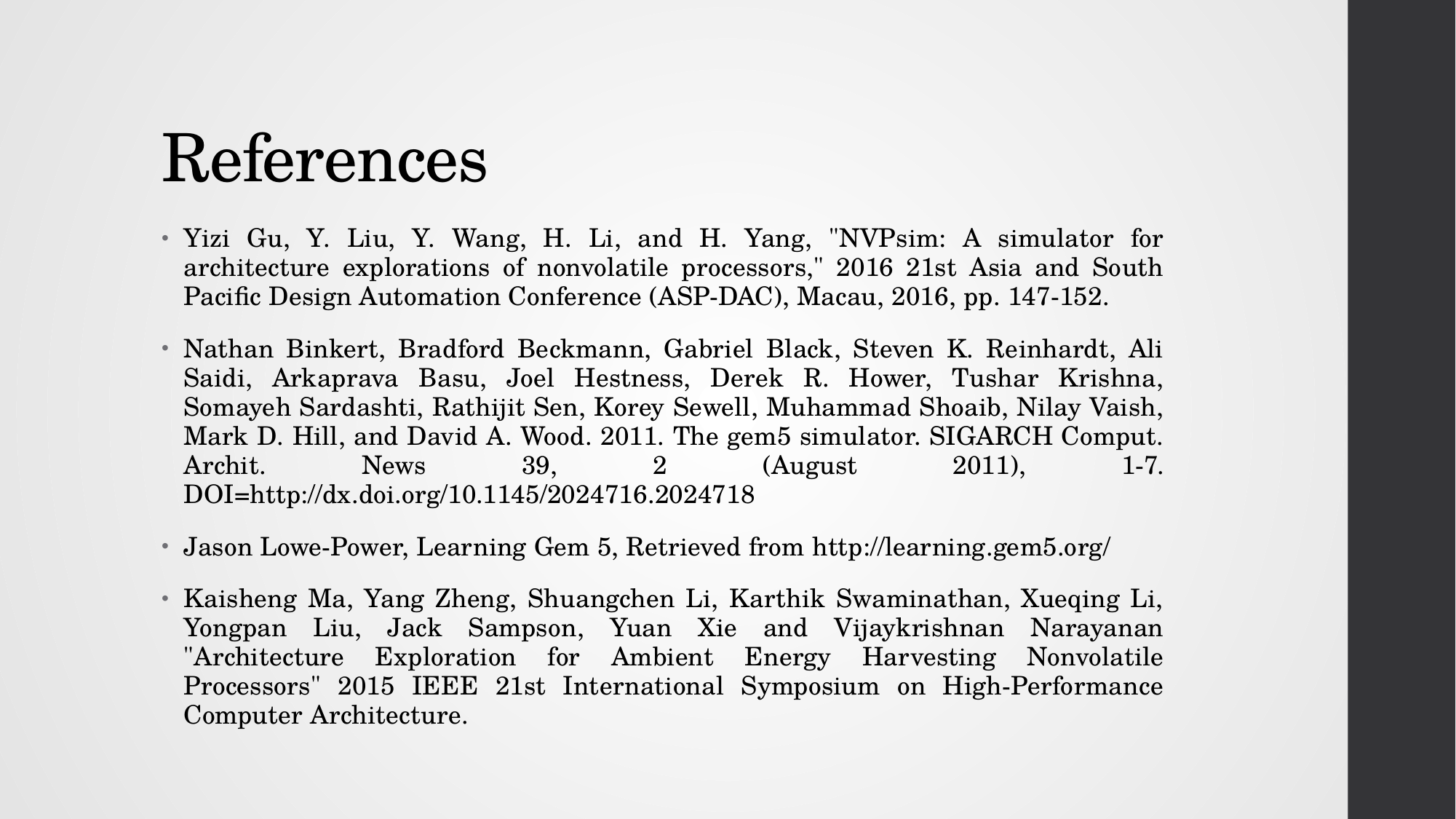

# References
Yizi Gu, Y. Liu, Y. Wang, H. Li, and H. Yang, "NVPsim: A simulator for architecture explorations of nonvolatile processors," 2016 21st Asia and South Pacific Design Automation Conference (ASP-DAC), Macau, 2016, pp. 147-152.
Nathan Binkert, Bradford Beckmann, Gabriel Black, Steven K. Reinhardt, Ali Saidi, Arkaprava Basu, Joel Hestness, Derek R. Hower, Tushar Krishna, Somayeh Sardashti, Rathijit Sen, Korey Sewell, Muhammad Shoaib, Nilay Vaish, Mark D. Hill, and David A. Wood. 2011. The gem5 simulator. SIGARCH Comput. Archit. News 39, 2 (August 2011), 1-7. DOI=http://dx.doi.org/10.1145/2024716.2024718
Jason Lowe-Power, Learning Gem 5, Retrieved from http://learning.gem5.org/
Kaisheng Ma, Yang Zheng, Shuangchen Li, Karthik Swaminathan, Xueqing Li, Yongpan Liu, Jack Sampson, Yuan Xie and Vijaykrishnan Narayanan "Architecture Exploration for Ambient Energy Harvesting Nonvolatile Processors" 2015 IEEE 21st International Symposium on High-Performance Computer Architecture.